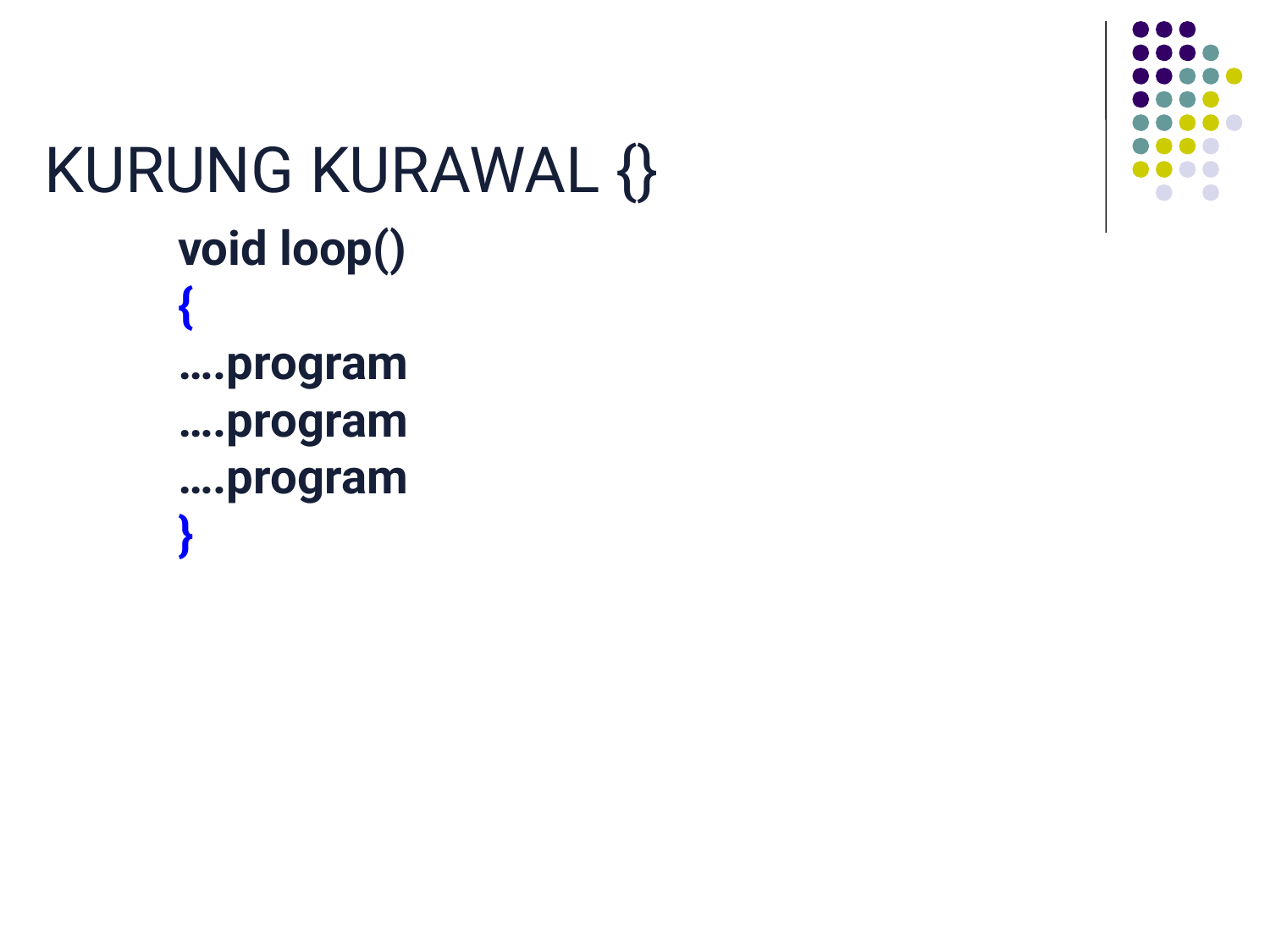

# KURUNG KURAWAL {}
void loop()
{
….program
….program
….program
}